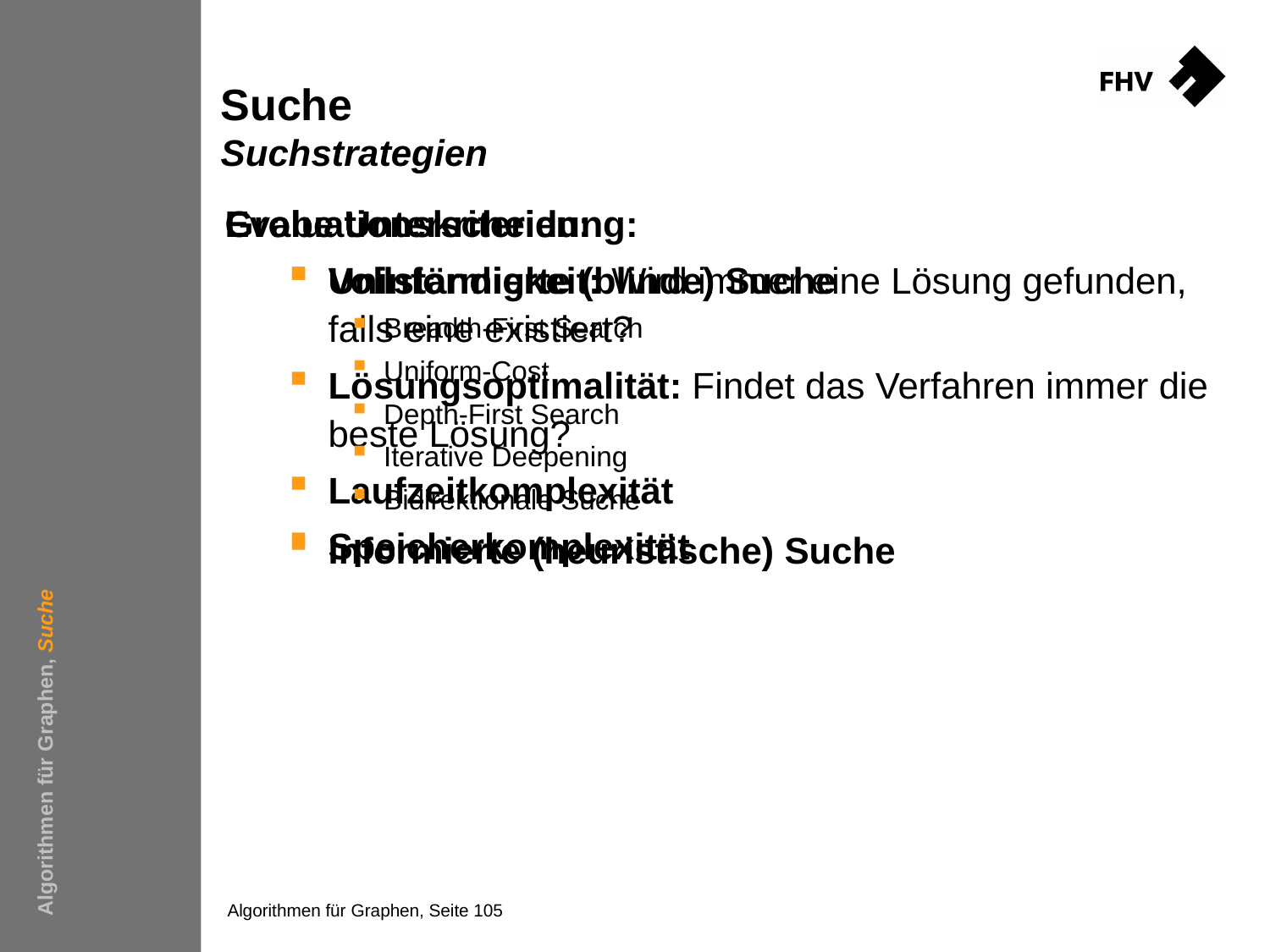

# Suche Suchstrategien
Evaluationskriterien:
Vollständigkeit: Wird immer eine Lösung gefunden, falls eine existiert?
Lösungsoptimalität: Findet das Verfahren immer die beste Lösung?
Laufzeitkomplexität
Speicherkomplexität

Grobe Unterscheidung:
Uninformierte (blinde) Suche
Breadth-First Search
Uniform-Cost
Depth-First Search
Iterative Deepening
Bidirektionale Suche
Informierte (heuristische) Suche

Algorithmen für Graphen, Suche
Algorithmen für Graphen, Seite 105